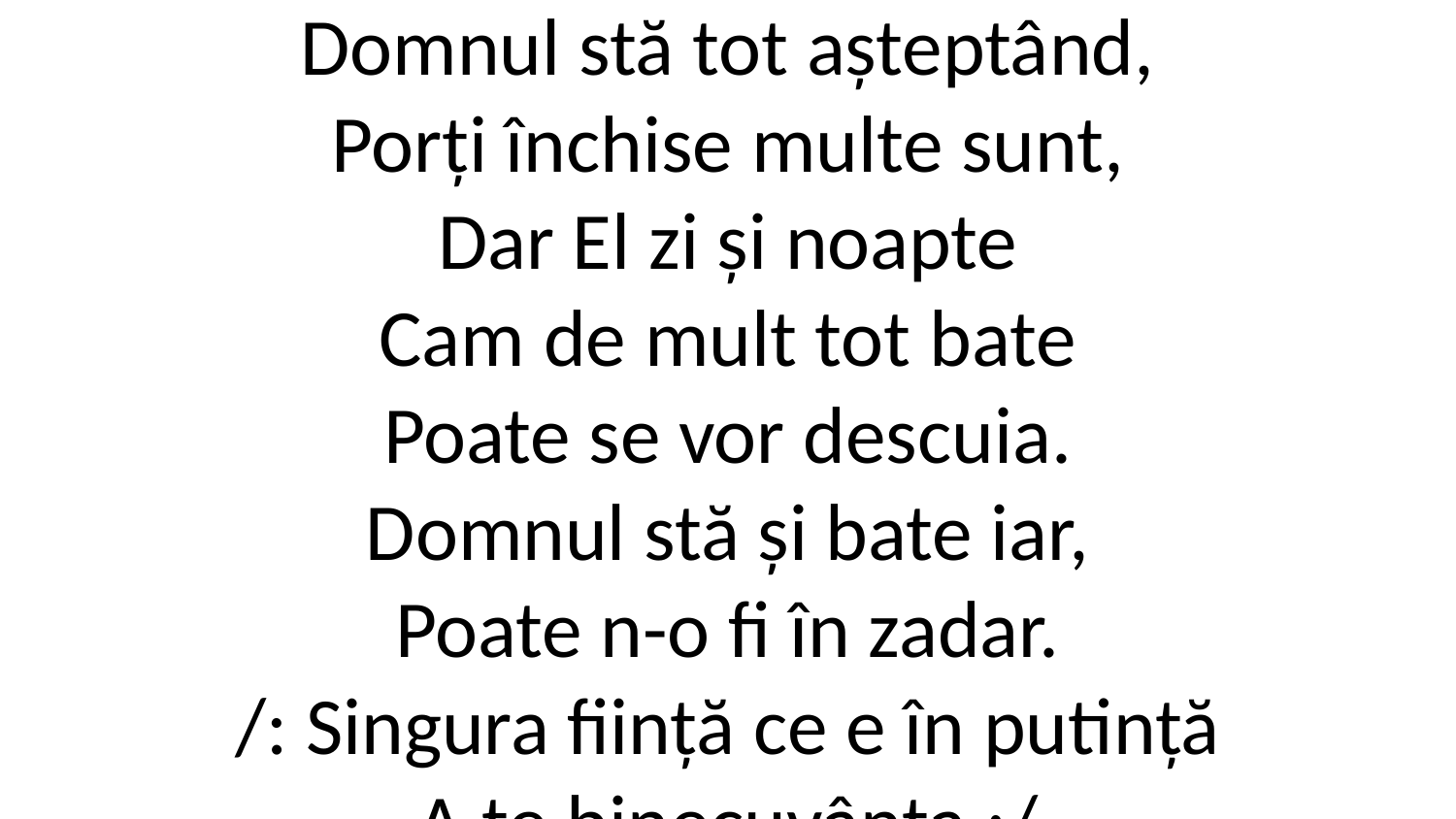

Domnul stă tot așteptând,
Porți închise multe sunt,
Dar El zi și noapte
Cam de mult tot bate
Poate se vor descuia.
Domnul stă și bate iar,
Poate n-o fi în zadar.
/: Singura ființă ce e în putință
A te binecuvânta :/